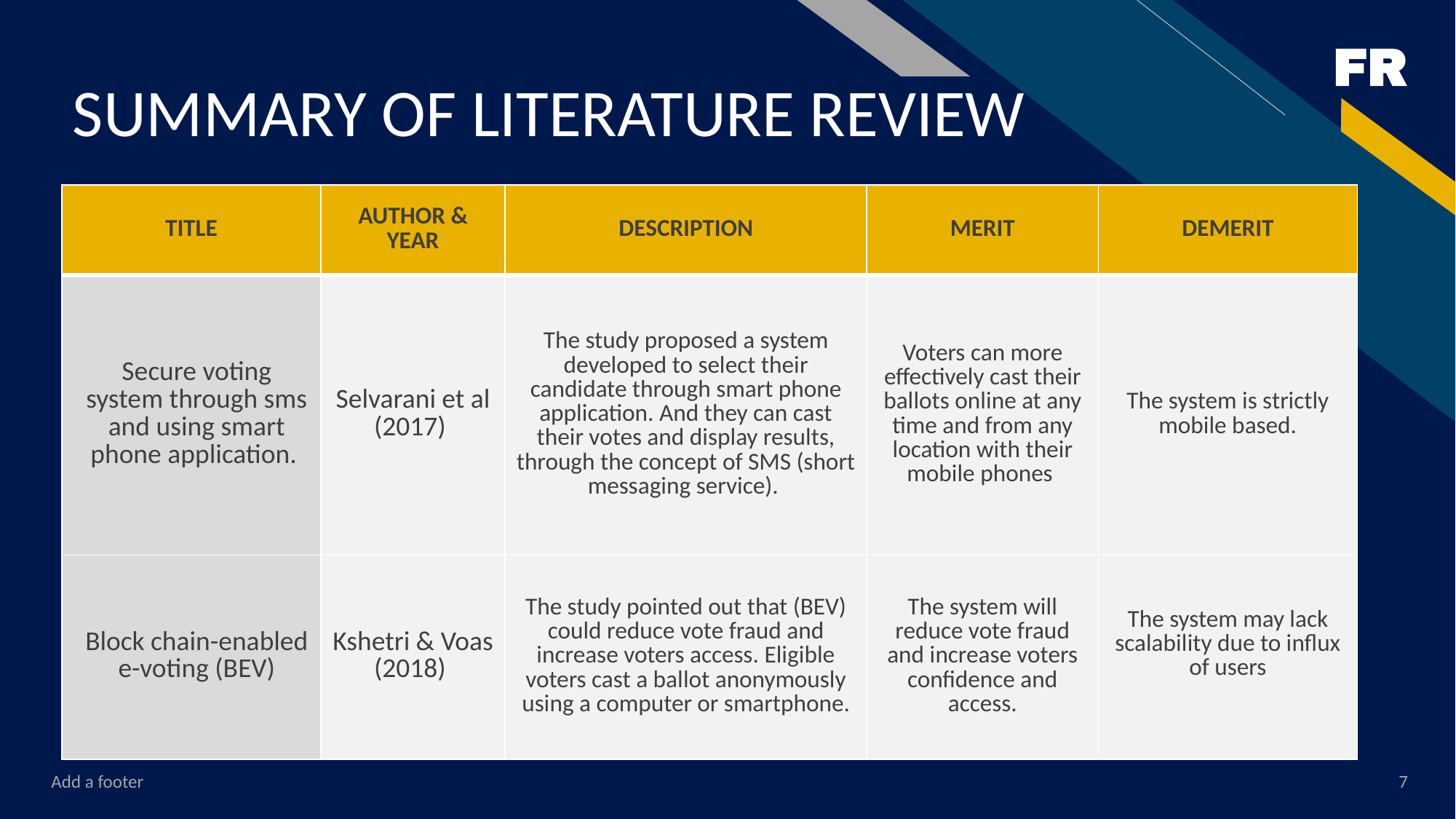

# SUMMARY OF LITERATURE REVIEW
| TITLE | AUTHOR & YEAR | DESCRIPTION | MERIT | DEMERIT |
| --- | --- | --- | --- | --- |
| Secure voting system through sms and using smart phone application. | Selvarani et al (2017) | The study proposed a system developed to select their candidate through smart phone application. And they can cast their votes and display results, through the concept of SMS (short messaging service). | Voters can more effectively cast their ballots online at any time and from any location with their mobile phones | The system is strictly mobile based. |
| Block chain-enabled e-voting (BEV) | Kshetri & Voas (2018) | The study pointed out that (BEV) could reduce vote fraud and increase voters access. Eligible voters cast a ballot anonymously using a computer or smartphone. | The system will reduce vote fraud and increase voters confidence and access. | The system may lack scalability due to influx of users |
Add a footer
7